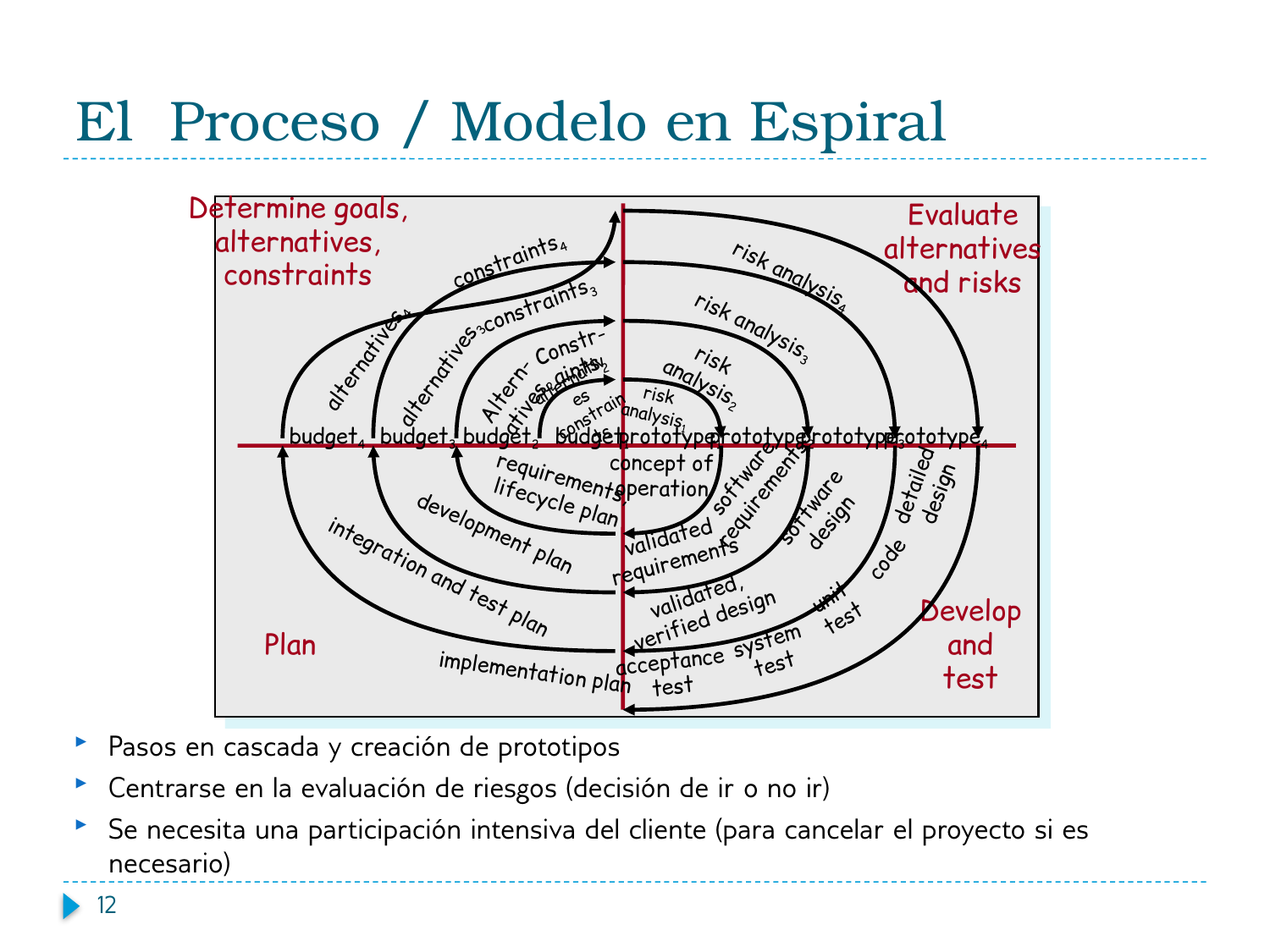

# El  Proceso / Modelo en Espiral

Determine goals,
alternatives,
constraints

Evaluate
alternatives
and risks
constraints4

risk analysis4
constraints3
risk analysis3

Constr-
aints2
alternatives4
risk
analysis2
alternatives3

Altern-
atives2
alternatives
constraints
risk
analysis1
budget4
budget3
budget2
budget1
prototype1
prototype2
prototype3
prototype4

concept of
operation
software
requirements
detailed
design
requirements,
lifecycle plan
software
design
development plan
validated
requirements

code
integration and test plan
validated,
verified design
unit
test

Plan
Develop
and
test
system
test

acceptance
test
implementation plan

Pasos en cascada y creación de prototipos
Centrarse en la evaluación de riesgos (decisión de ir o no ir)
Se necesita una participación intensiva del cliente (para cancelar el proyecto si es necesario)
12